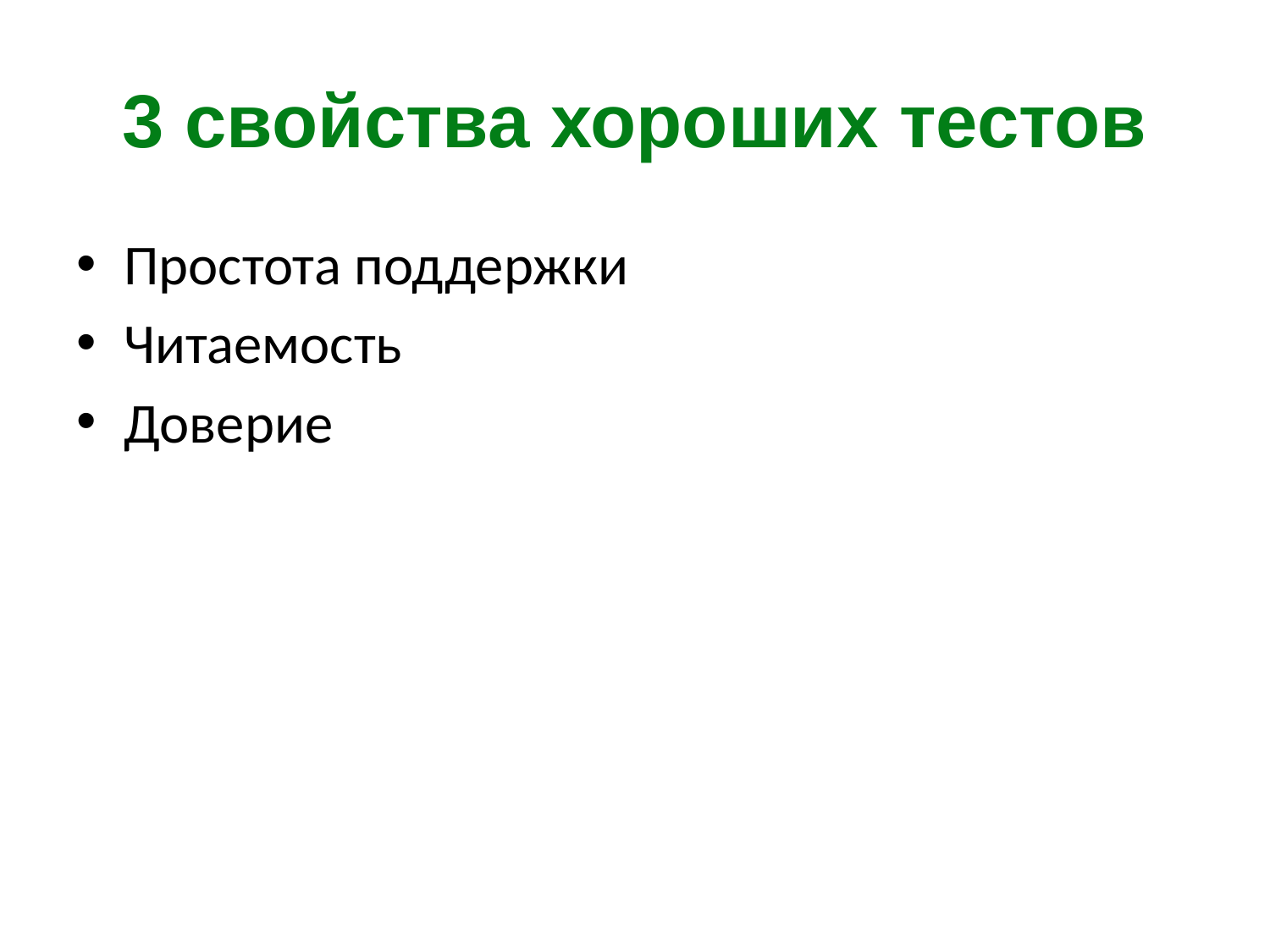

# 3 свойства хороших тестов
Простота поддержки
Читаемость
Доверие